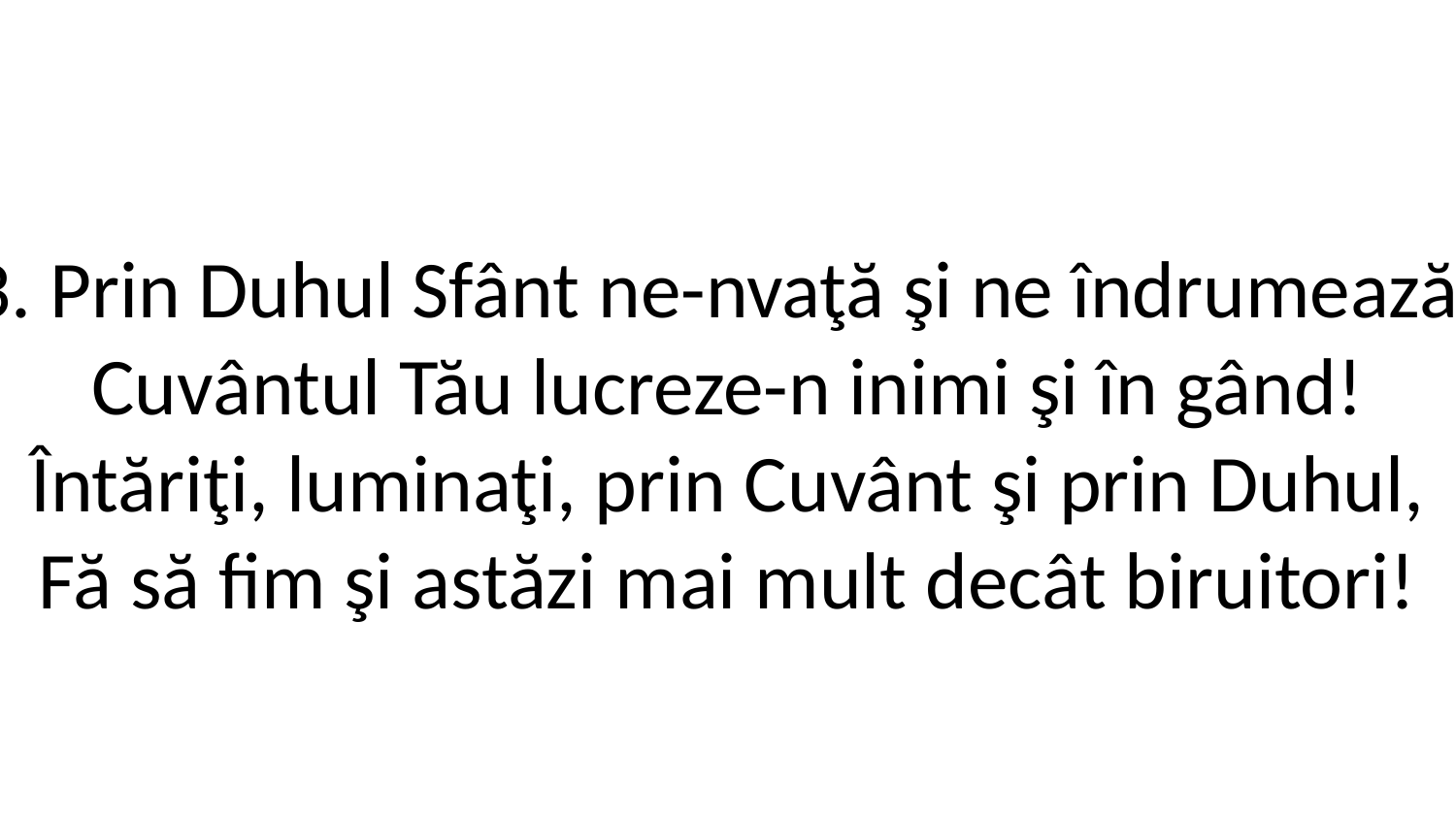

3. Prin Duhul Sfânt ne-nvaţă şi ne îndrumează!
Cuvântul Tău lucreze-n inimi şi în gând!
Întăriţi, luminaţi, prin Cuvânt şi prin Duhul,
Fă să fim şi astăzi mai mult decât biruitori!